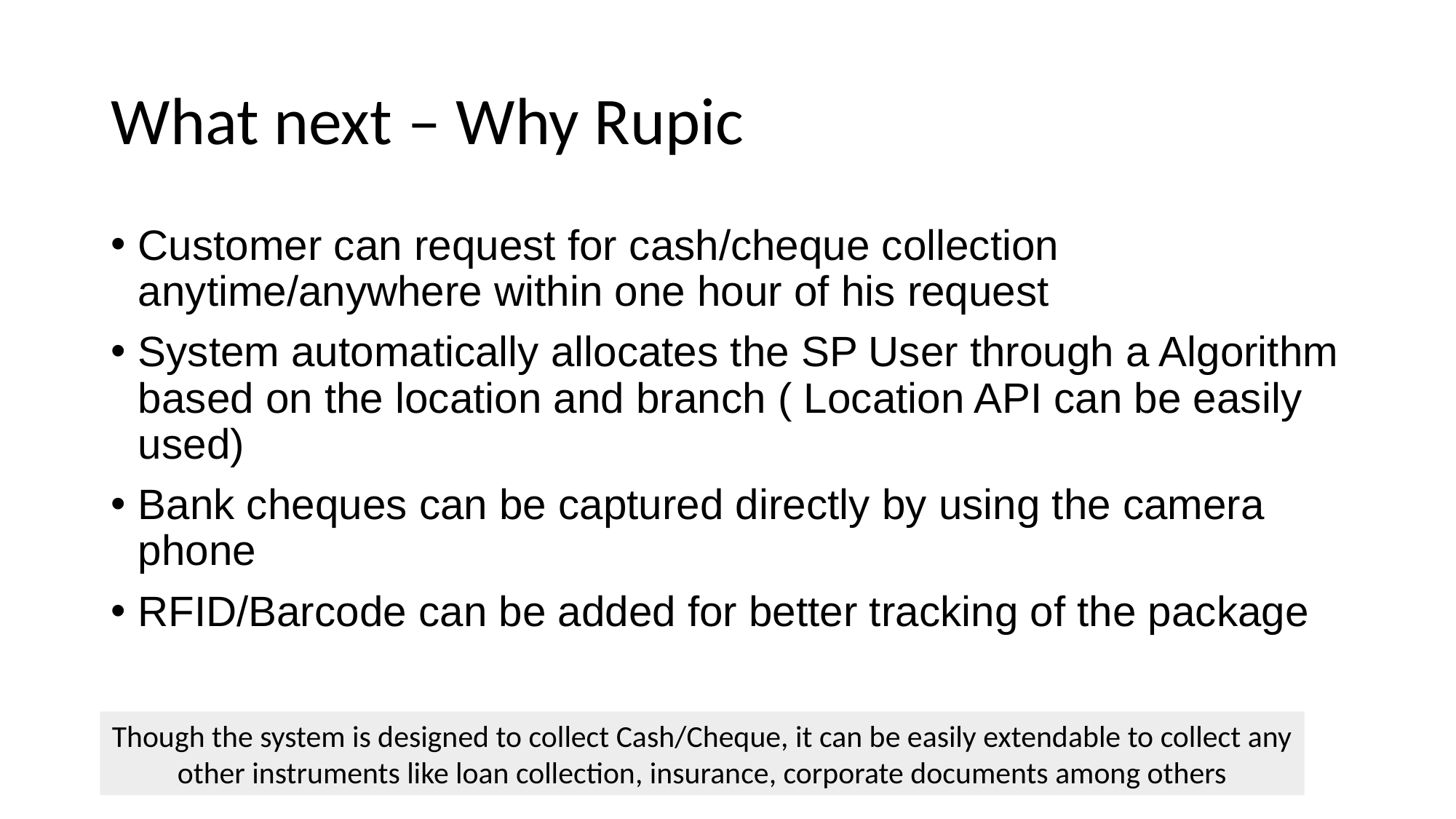

# What next – Why Rupic
Customer can request for cash/cheque collection anytime/anywhere within one hour of his request
System automatically allocates the SP User through a Algorithm based on the location and branch ( Location API can be easily used)
Bank cheques can be captured directly by using the camera phone
RFID/Barcode can be added for better tracking of the package

Though the system is designed to collect Cash/Cheque, it can be easily extendable to collect any other instruments like loan collection, insurance, corporate documents among others